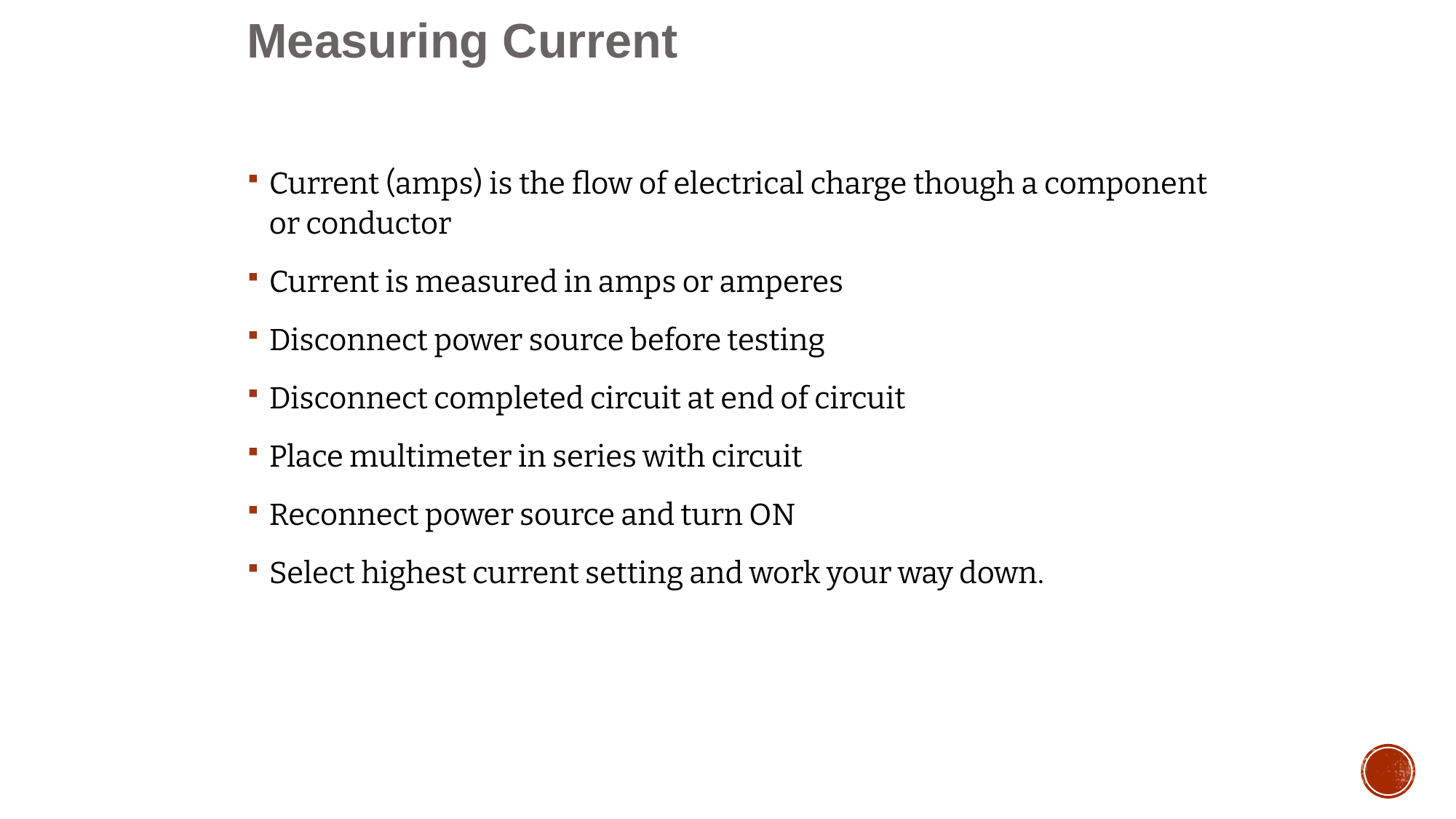

Measuring Current
Current (amps) is the flow of electrical charge though a component or conductor
Current is measured in amps or amperes
Disconnect power source before testing
Disconnect completed circuit at end of circuit
Place multimeter in series with circuit
Reconnect power source and turn ON
Select highest current setting and work your way down.